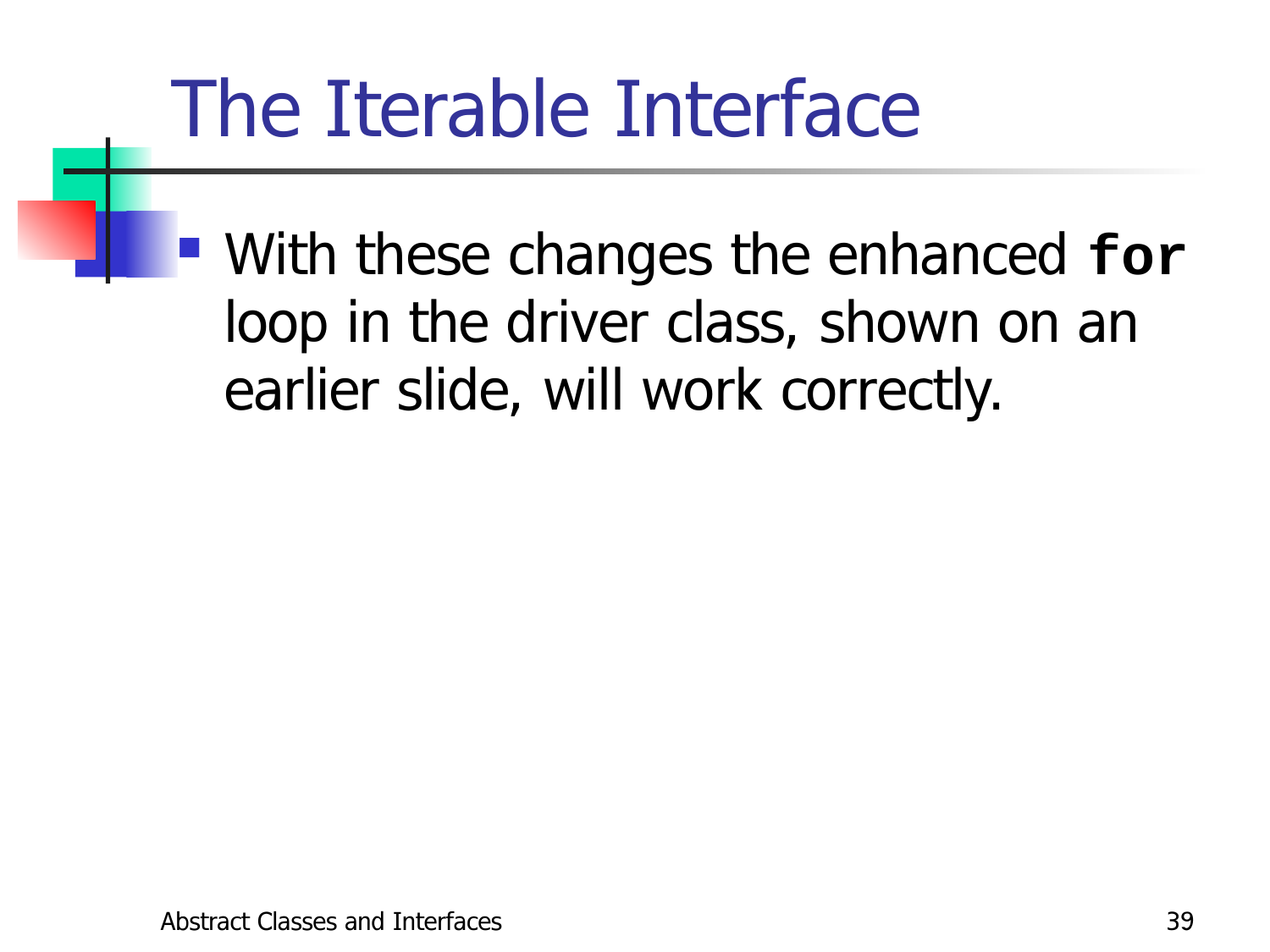

# The Iterable Interface
With these changes the enhanced for loop in the driver class, shown on an earlier slide, will work correctly.

Abstract Classes and Interfaces
39